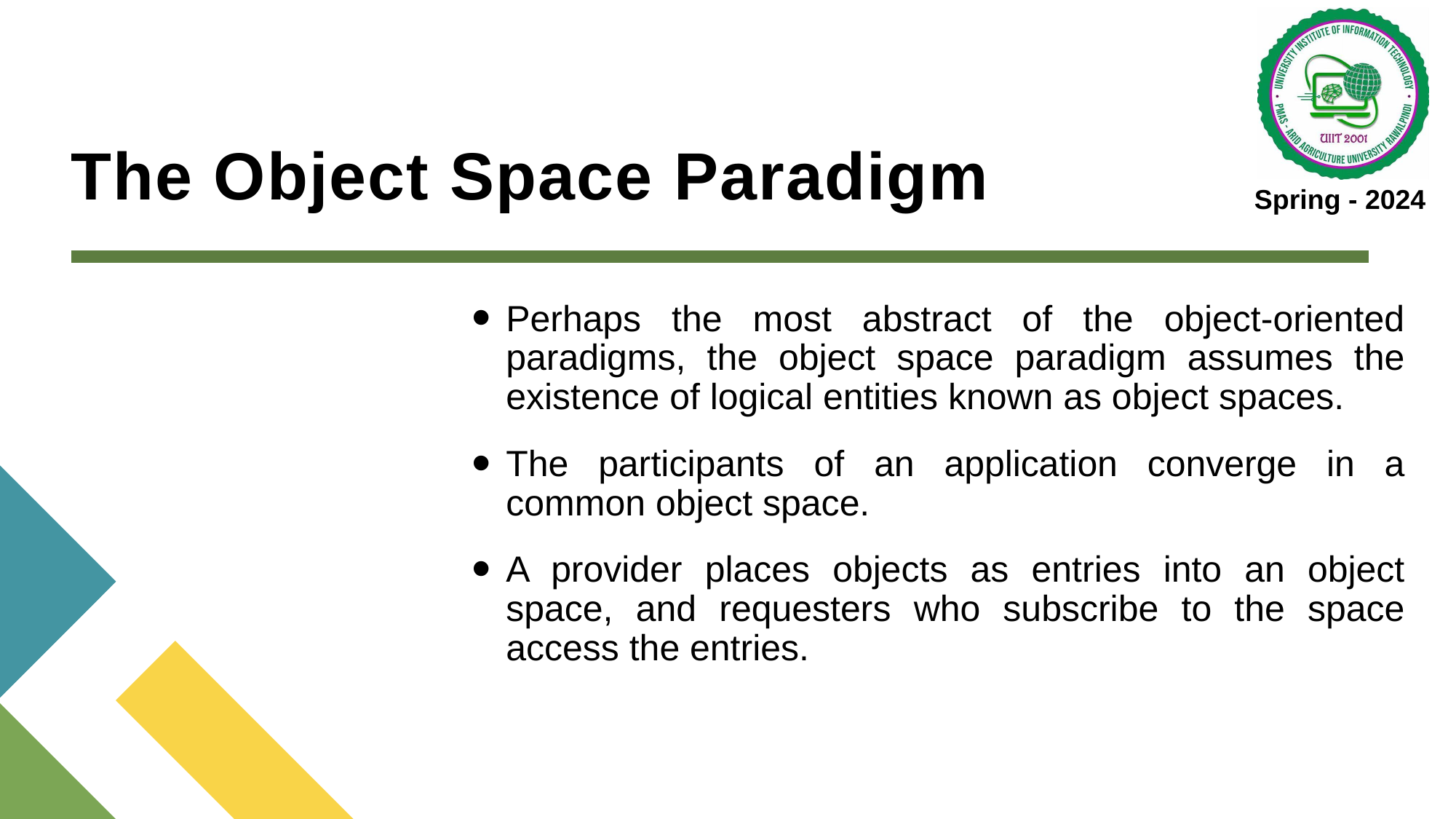

# The Object Space Paradigm
Perhaps the most abstract of the object-oriented paradigms, the object space paradigm assumes the existence of logical entities known as object spaces.
The participants of an application converge in a common object space.
A provider places objects as entries into an object space, and requesters who subscribe to the space access the entries.